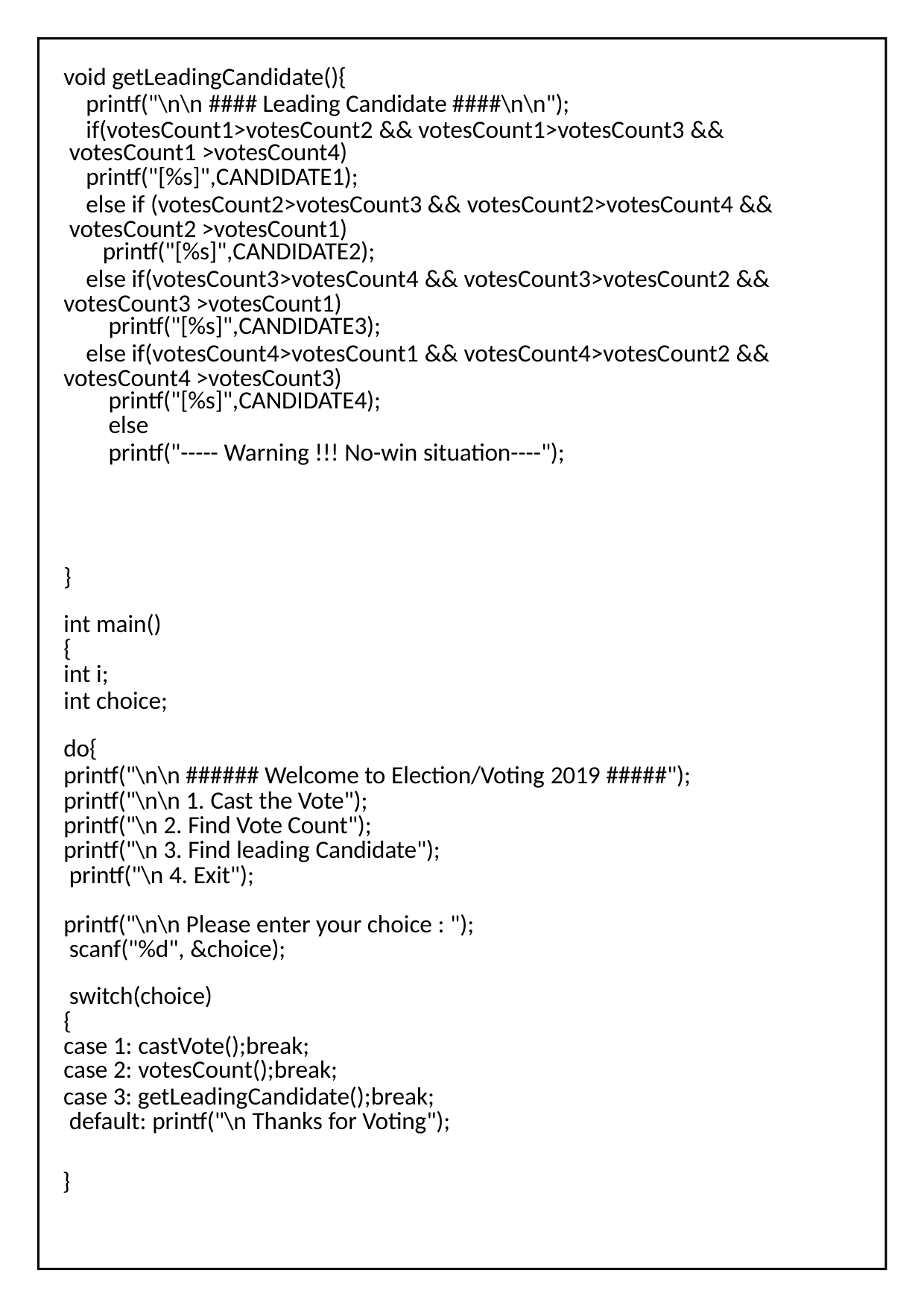

void getLeadingCandidate(){
printf("\n\n #### Leading Candidate ####\n\n");  if(votesCount1>votesCount2 && votesCount1>votesCount3 &&
votesCount1 >votesCount4)
printf("[%s]",CANDIDATE1);
else if (votesCount2>votesCount3 && votesCount2>votesCount4 &&  votesCount2 >votesCount1)
printf("[%s]",CANDIDATE2);
else if(votesCount3>votesCount4 && votesCount3>votesCount2 &&  votesCount3 >votesCount1)
printf("[%s]",CANDIDATE3);
else if(votesCount4>votesCount1 && votesCount4>votesCount2 &&  votesCount4 >votesCount3)
printf("[%s]",CANDIDATE4);
else
printf("----- Warning !!! No-win situation----");
}
int main()
{
int i;
int choice;
do{
printf("\n\n ###### Welcome to Election/Voting 2019 #####");  printf("\n\n 1. Cast the Vote");
printf("\n 2. Find Vote Count");  printf("\n 3. Find leading Candidate");  printf("\n 4. Exit");

printf("\n\n Please enter your choice : ");  scanf("%d", &choice);
switch(choice)
{
case 1: castVote();break;
case 2: votesCount();break;
case 3: getLeadingCandidate();break;  default: printf("\n Thanks for Voting");

}